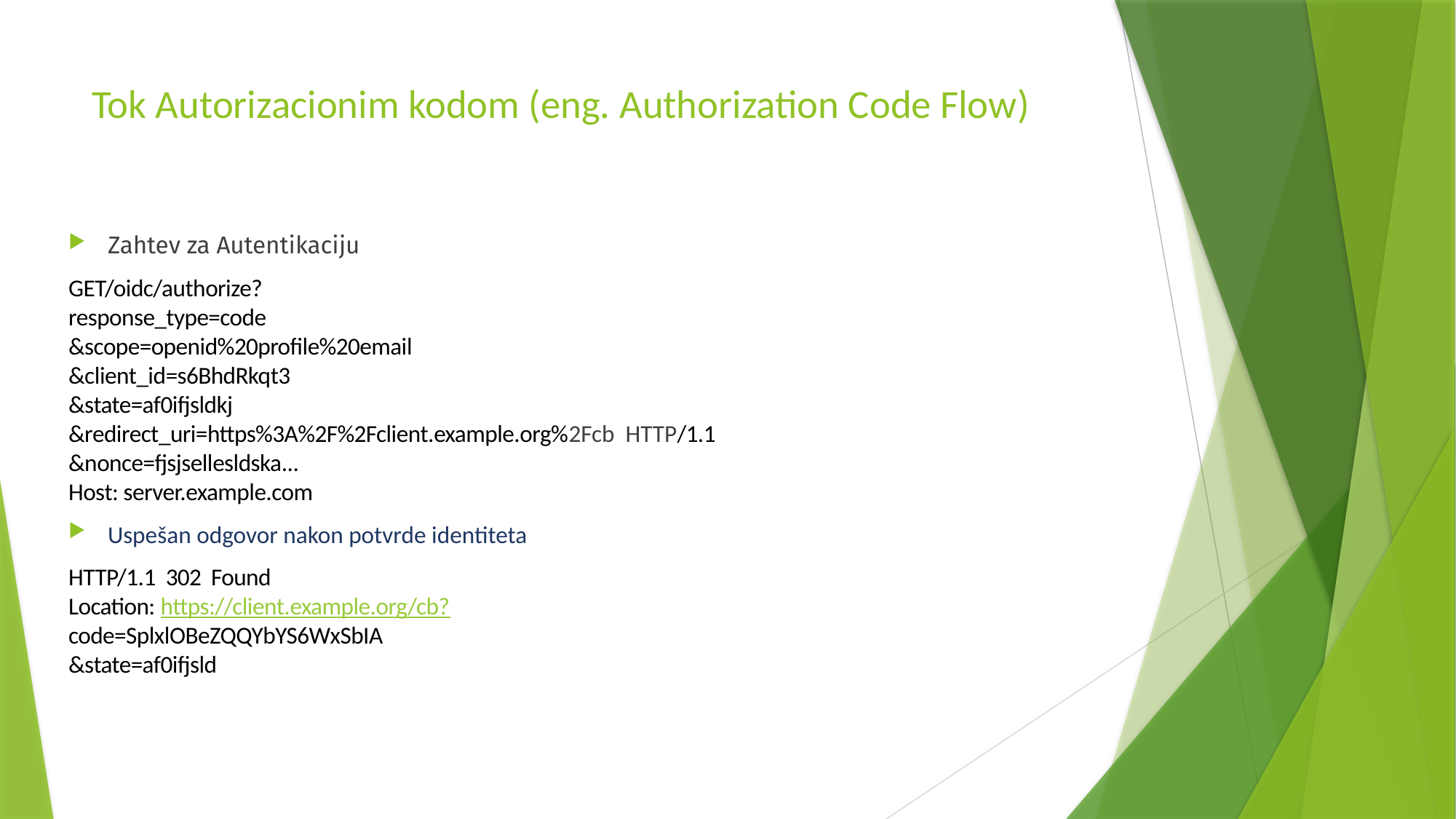

# Tok Autorizacionim kodom (eng. Authorization Code Flow)
Zahtev za Autentikaciju
GET/oidc/authorize?
response_type=code
&scope=openid%20profile%20email
&client_id=s6BhdRkqt3
&state=af0ifjsldkj
&redirect_uri=https%3A%2F%2Fclient.example.org%2Fcb  HTTP/1.1
&nonce=fjsjsellesldska...
Host: server.example.com
Uspešan odgovor nakon potvrde identiteta
HTTP/1.1  302  Found
Location: https://client.example.org/cb?
code=SplxlOBeZQQYbYS6WxSbIA
&state=af0ifjsld